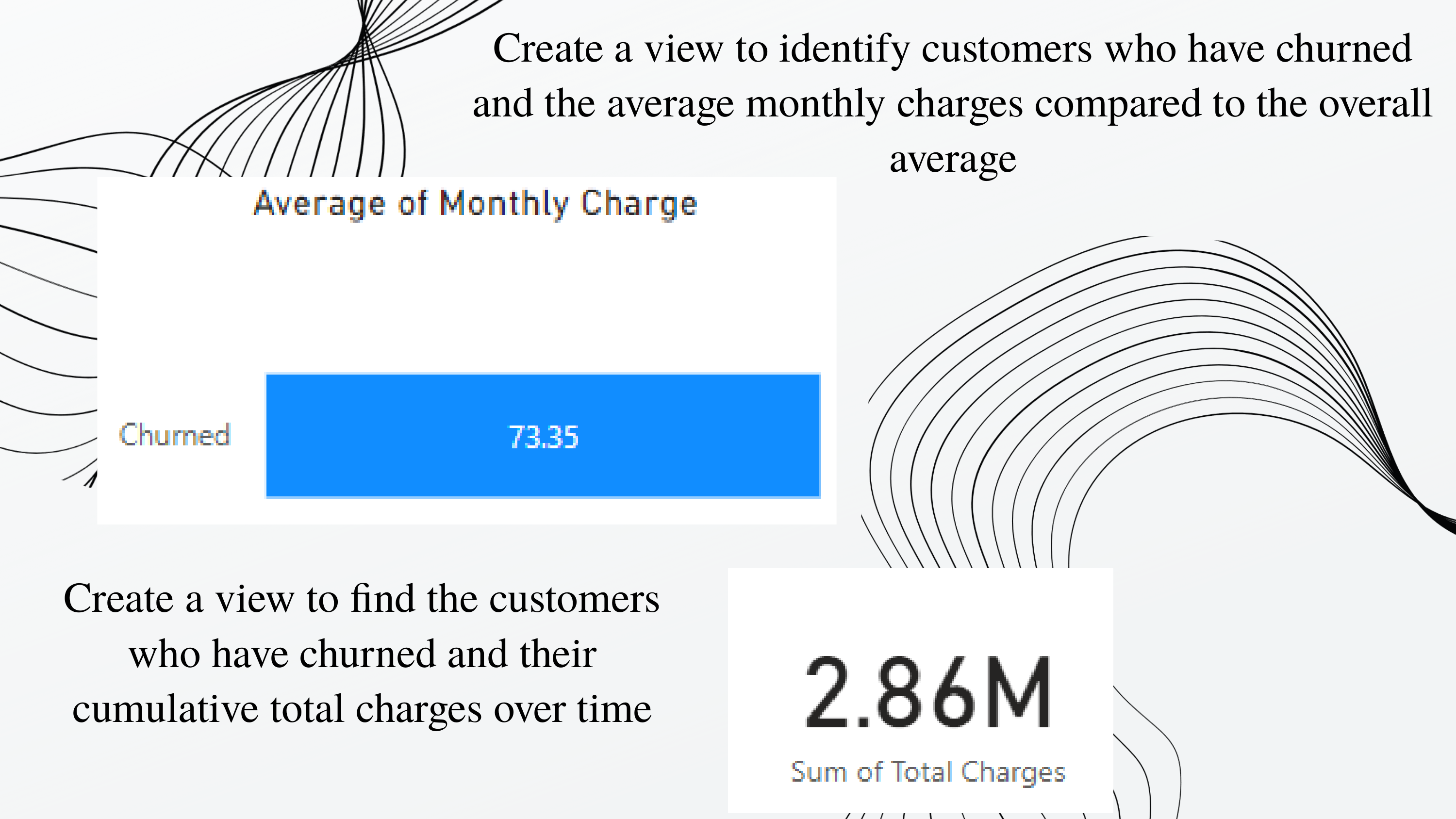

Create a view to identify customers who have churned and the average monthly charges compared to the overall average

Create a view to find the customers who have churned and their cumulative total charges over time